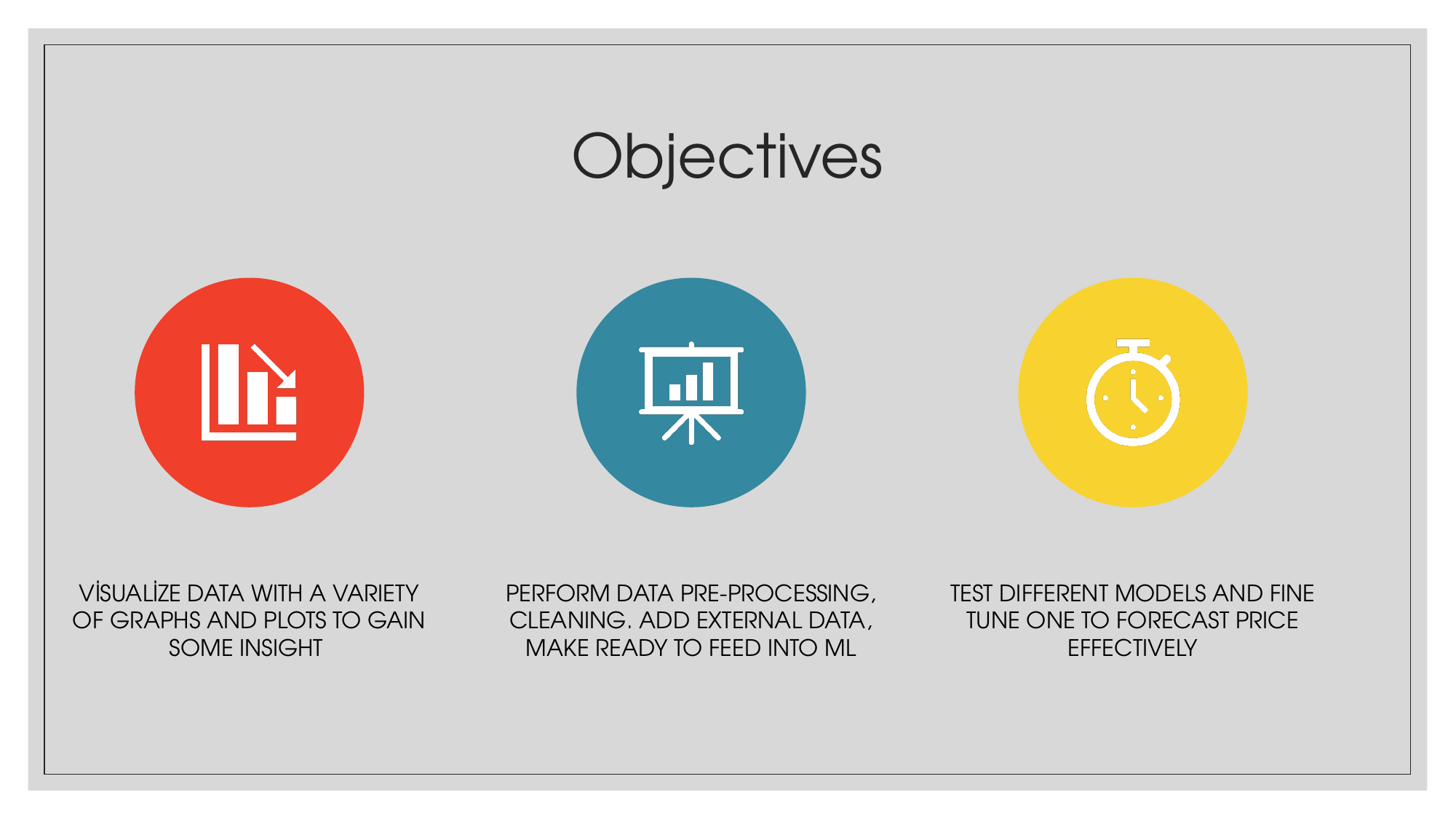

# Objectives
VİSUALİZE DATA WITH A VARIETY OF GRAPHS AND PLOTS TO GAIN SOME INSIGHT
Perform data pre-processing, cleaning. Add external data, make ready to feed ınto ml
TEST DIFFERENT MODELS AND FINE TUNE ONE TO FORECAST PRICE EFFECTIVELY